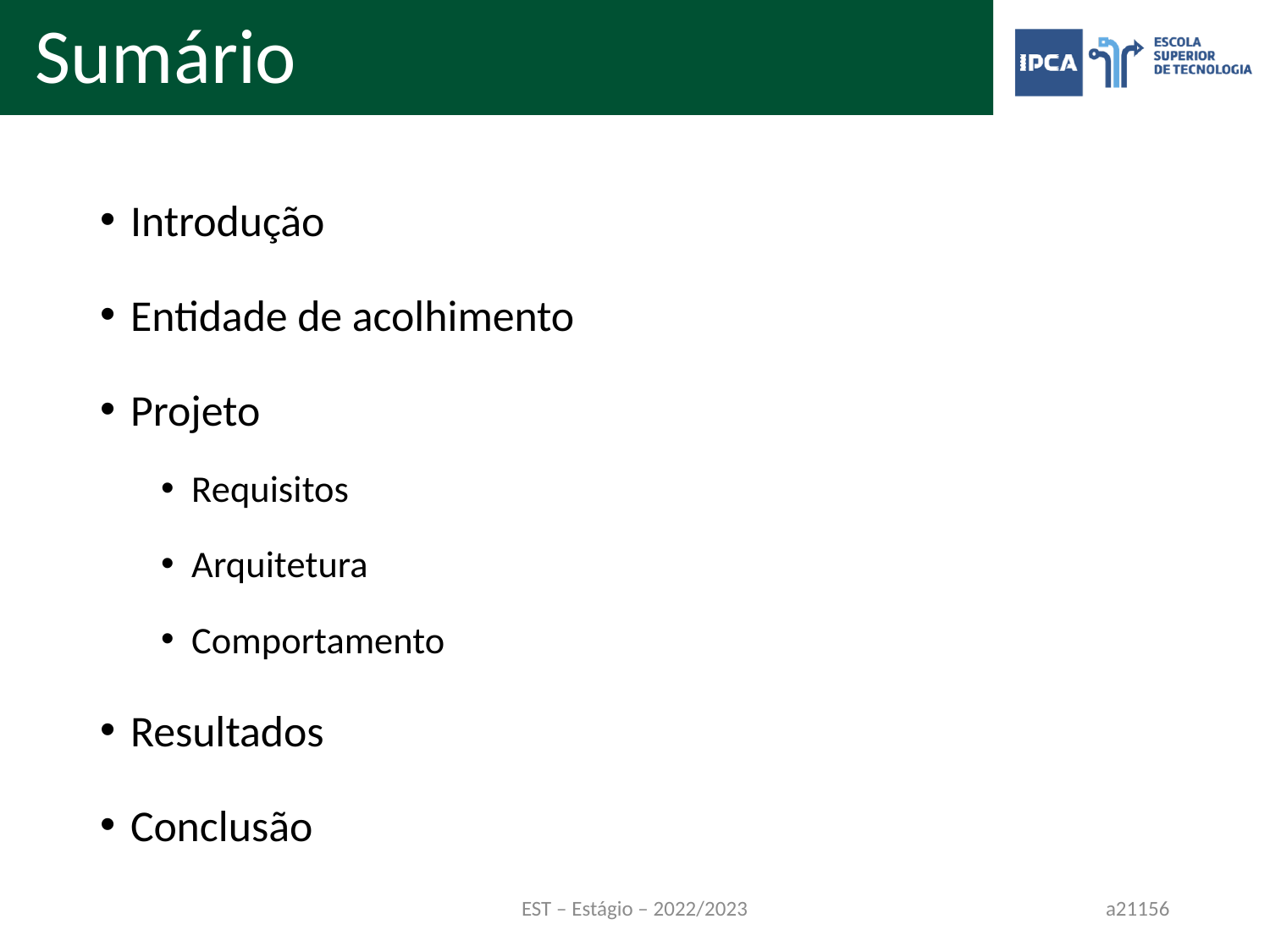

# Sumário
Introdução
Entidade de acolhimento
Projeto
Requisitos
Arquitetura
Comportamento
Resultados
Conclusão

EST – Estágio – 2022/2023
a21156